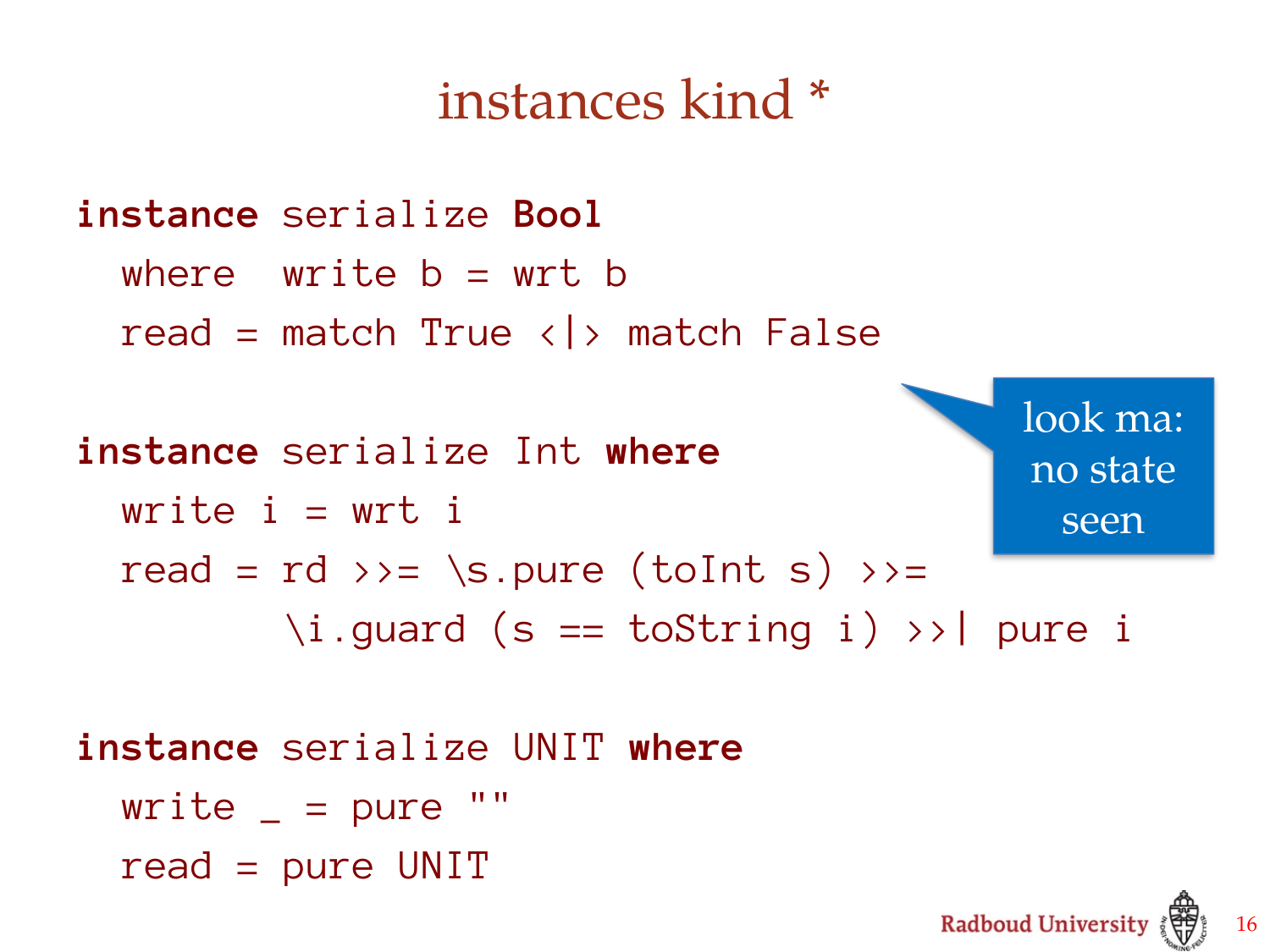

# instances kind *
instance serialize Bool
  where  write b = wrt b
  read = match True <|> match False

instance serialize Int where
  write i = wrt i
  read = rd >>= \s.pure (toInt s) >>=
         \i.guard (s == toString i) >>| pure i

instance serialize UNIT where
  write _ = pure ""
  read = pure UNIT
look ma: no state seen
16